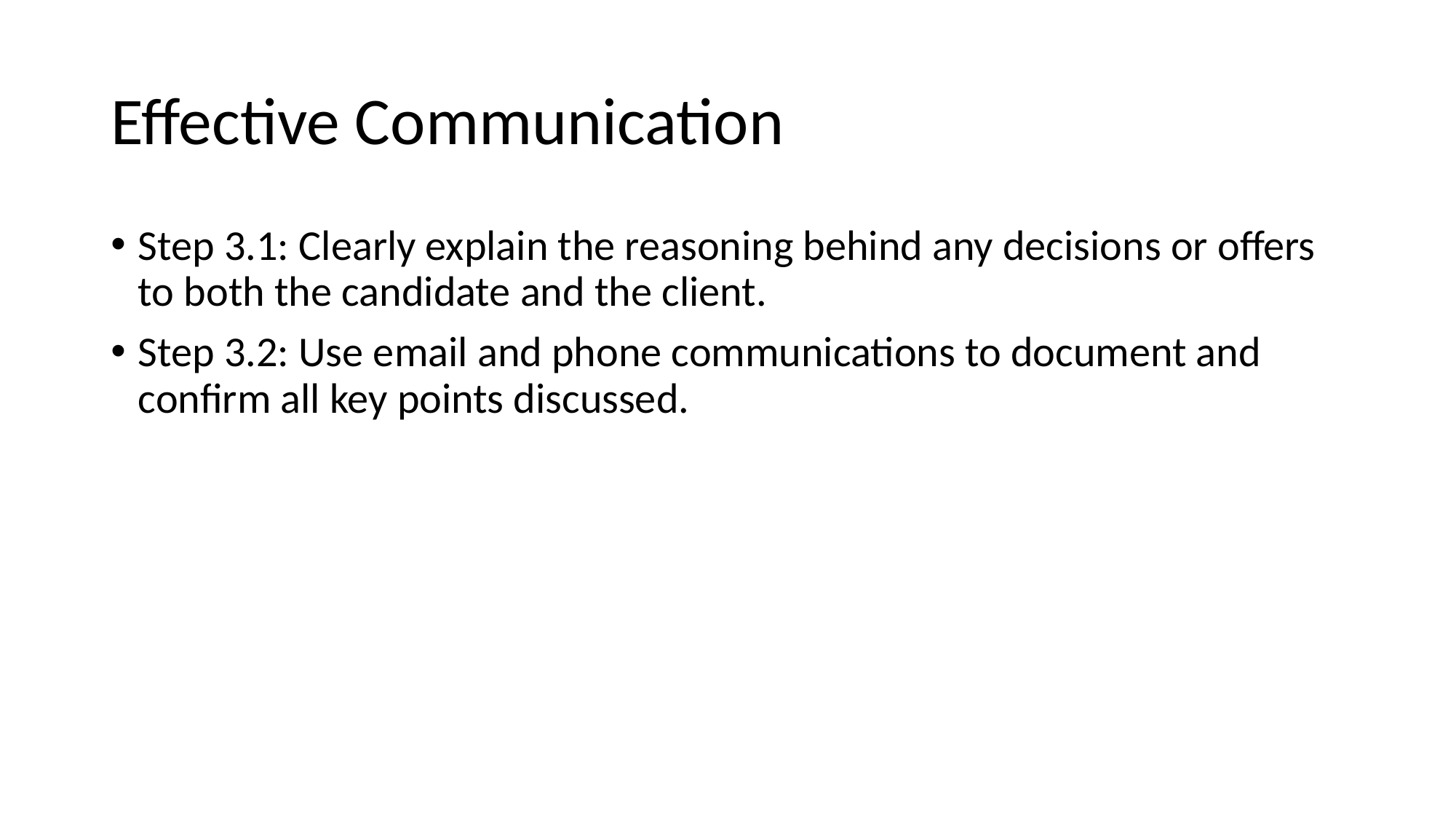

# Effective Communication
Step 3.1: Clearly explain the reasoning behind any decisions or offers to both the candidate and the client.
Step 3.2: Use email and phone communications to document and confirm all key points discussed.